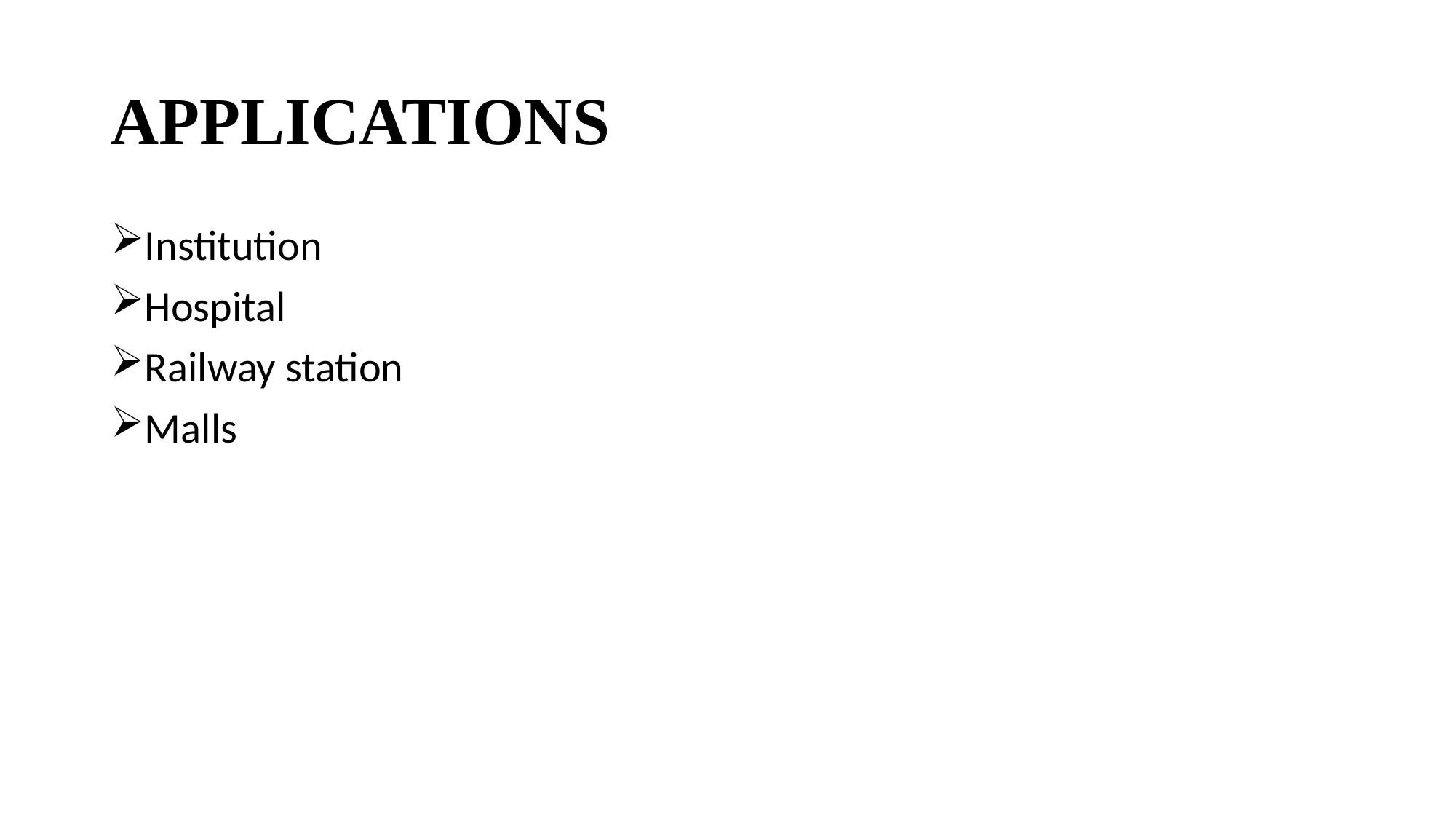

# APPLICATIONS
Institution
Hospital
Railway station
Malls